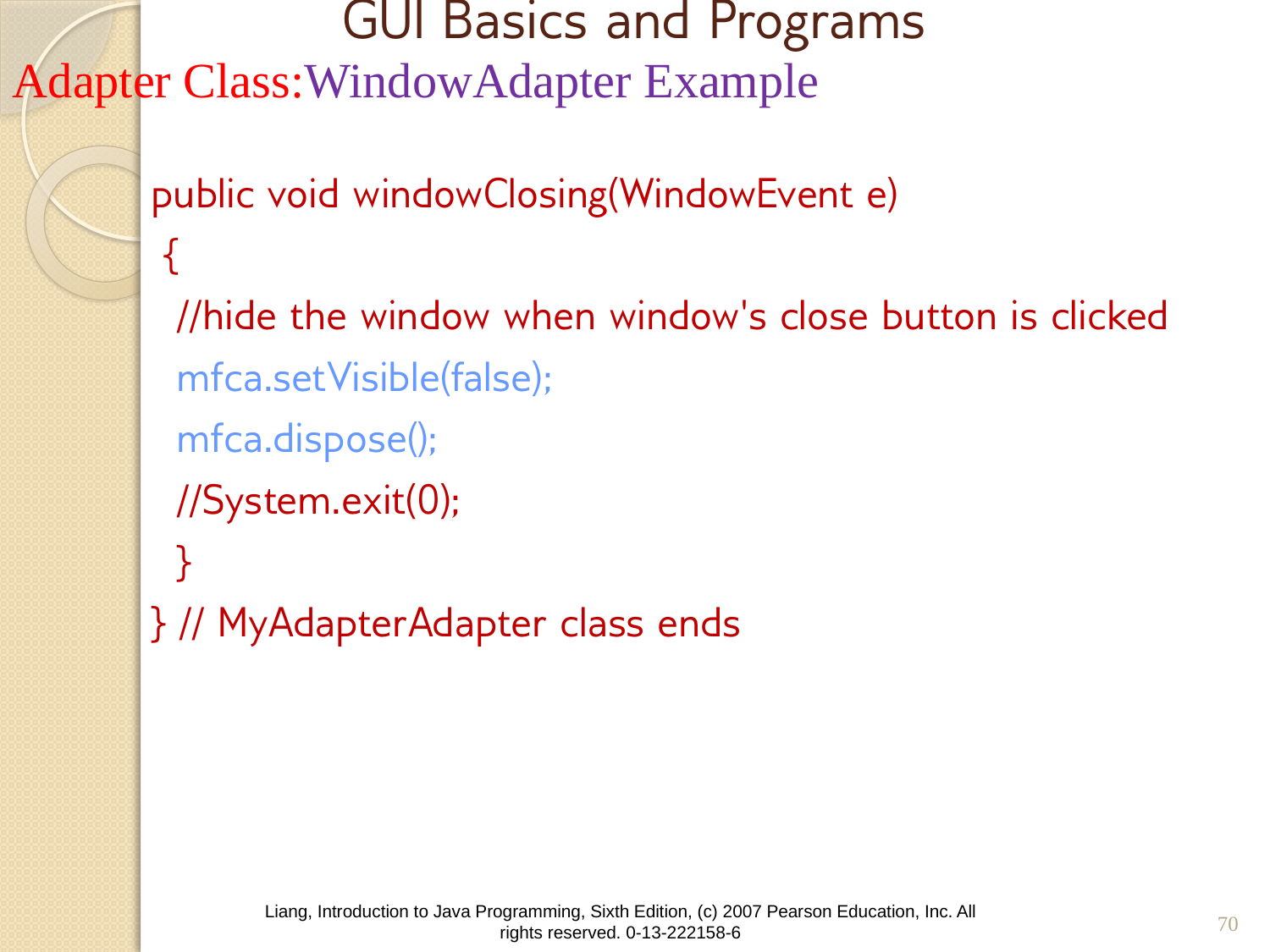

# GUI Basics and Programs
Adapter Class:WindowAdapter Example
public void windowClosing(WindowEvent e)
 {
  //hide the window when window's close button is clicked
  mfca.setVisible(false);
  mfca.dispose();
  //System.exit(0);
  }
} // MyAdapterAdapter class ends
70